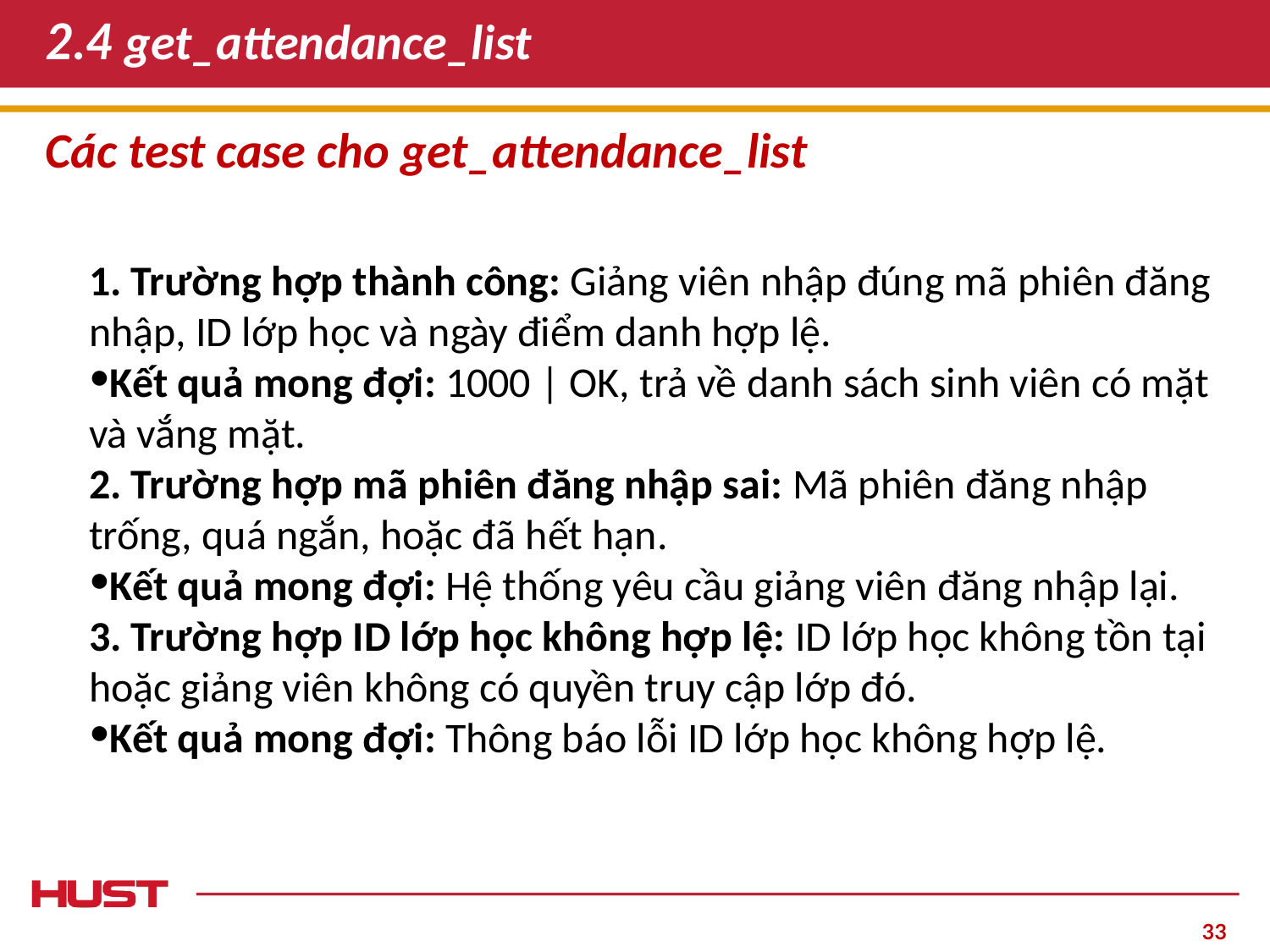

# 2.4 get_attendance_list
Các test case cho get_attendance_list

1. Trường hợp thành công: Giảng viên nhập đúng mã phiên đăng nhập, ID lớp học và ngày điểm danh hợp lệ.
Kết quả mong đợi: 1000 | OK, trả về danh sách sinh viên có mặt và vắng mặt.
2. Trường hợp mã phiên đăng nhập sai: Mã phiên đăng nhập trống, quá ngắn, hoặc đã hết hạn.
Kết quả mong đợi: Hệ thống yêu cầu giảng viên đăng nhập lại.
3. Trường hợp ID lớp học không hợp lệ: ID lớp học không tồn tại hoặc giảng viên không có quyền truy cập lớp đó.
Kết quả mong đợi: Thông báo lỗi ID lớp học không hợp lệ.

33